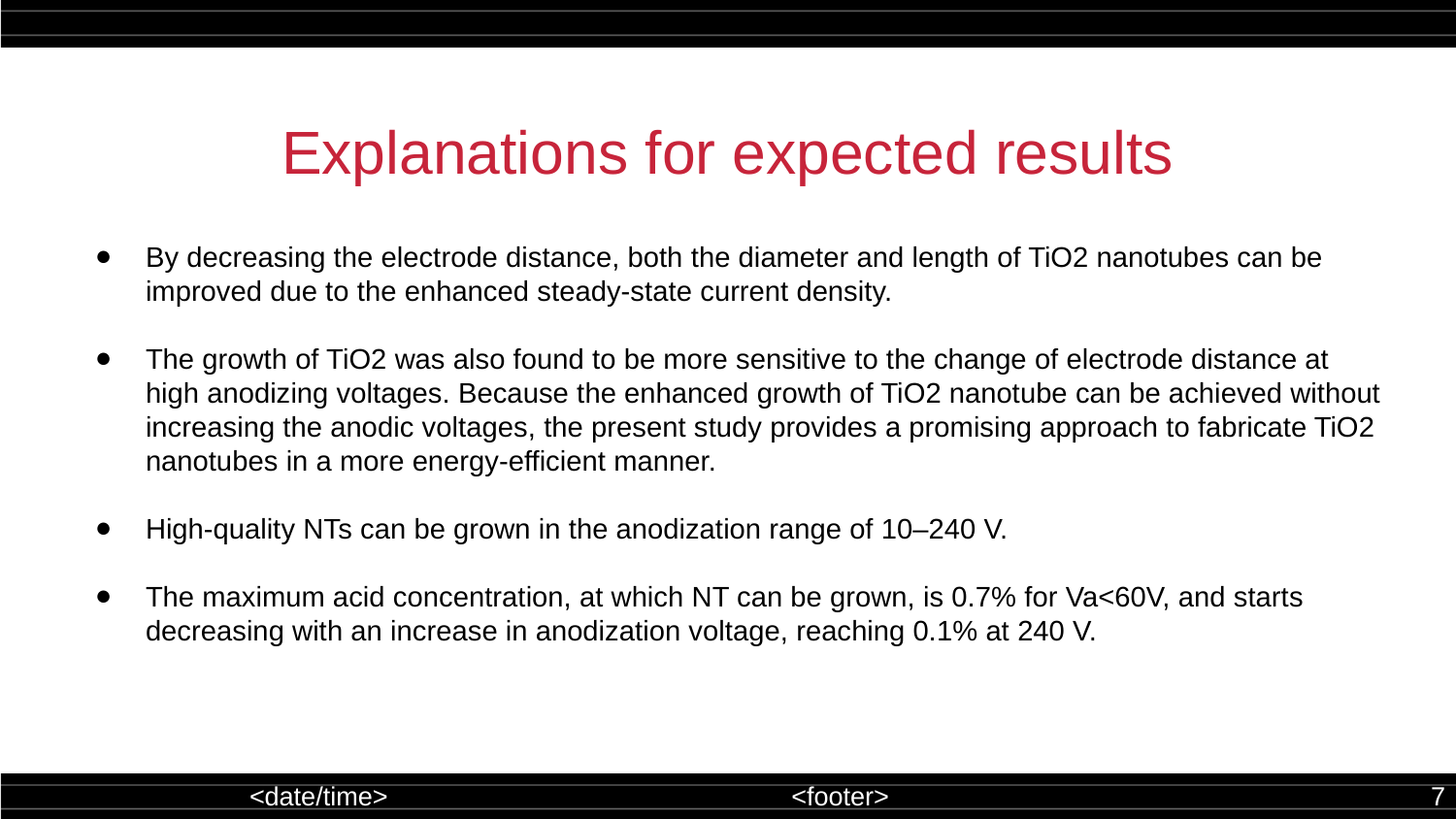

Explanations for expected results
By decreasing the electrode distance, both the diameter and length of TiO2 nanotubes can be improved due to the enhanced steady-state current density.

The growth of TiO2 was also found to be more sensitive to the change of electrode distance at high anodizing voltages. Because the enhanced growth of TiO2 nanotube can be achieved without increasing the anodic voltages, the present study provides a promising approach to fabricate TiO2 nanotubes in a more energy-efficient manner.

High-quality NTs can be grown in the anodization range of 10–240 V.

The maximum acid concentration, at which NT can be grown, is 0.7% for Va<60V, and starts decreasing with an increase in anodization voltage, reaching 0.1% at 240 V.